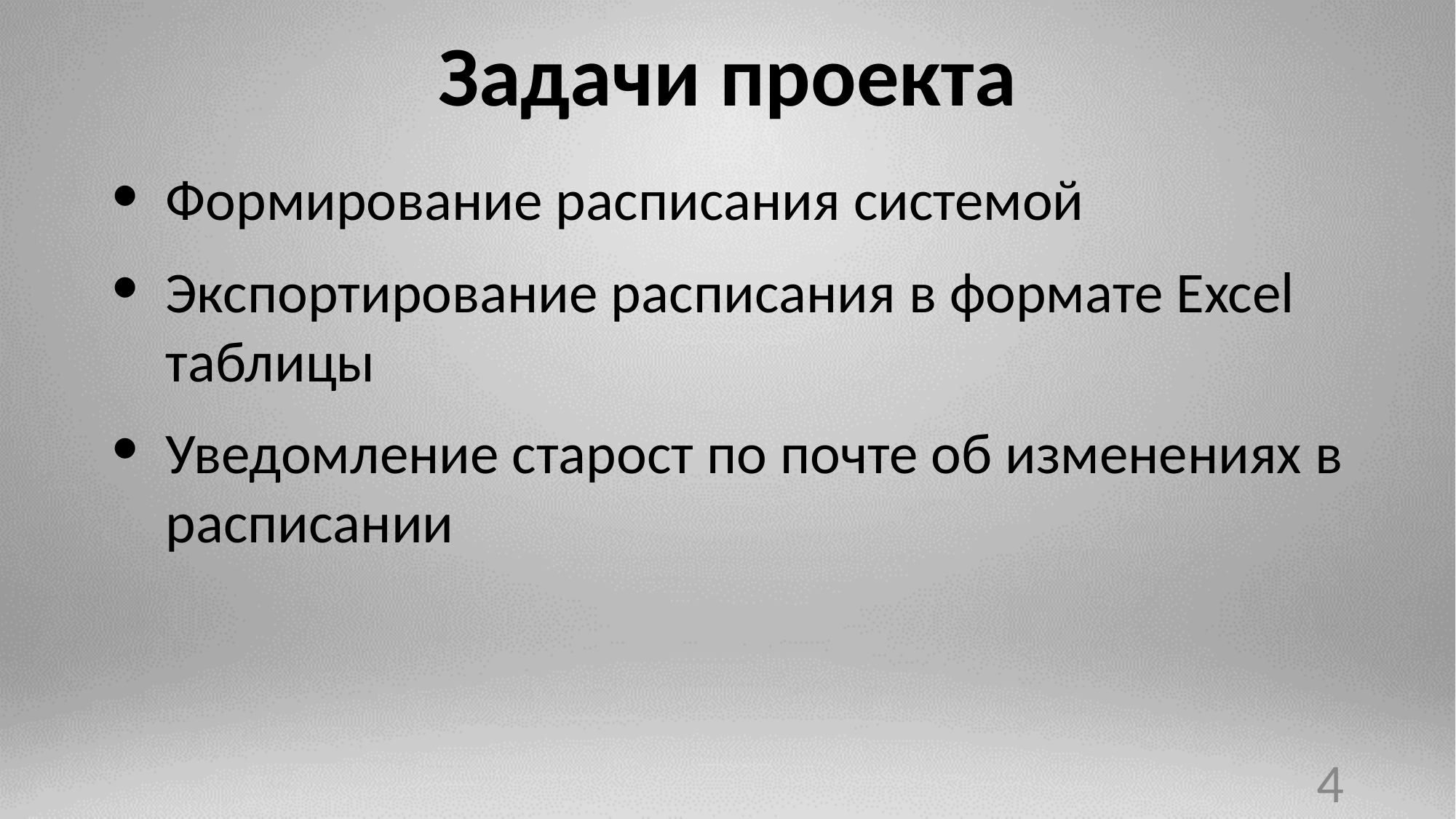

# Задачи проекта
Формирование расписания системой
Экспортирование расписания в формате Excel таблицы
Уведомление старост по почте об изменениях в расписании
4